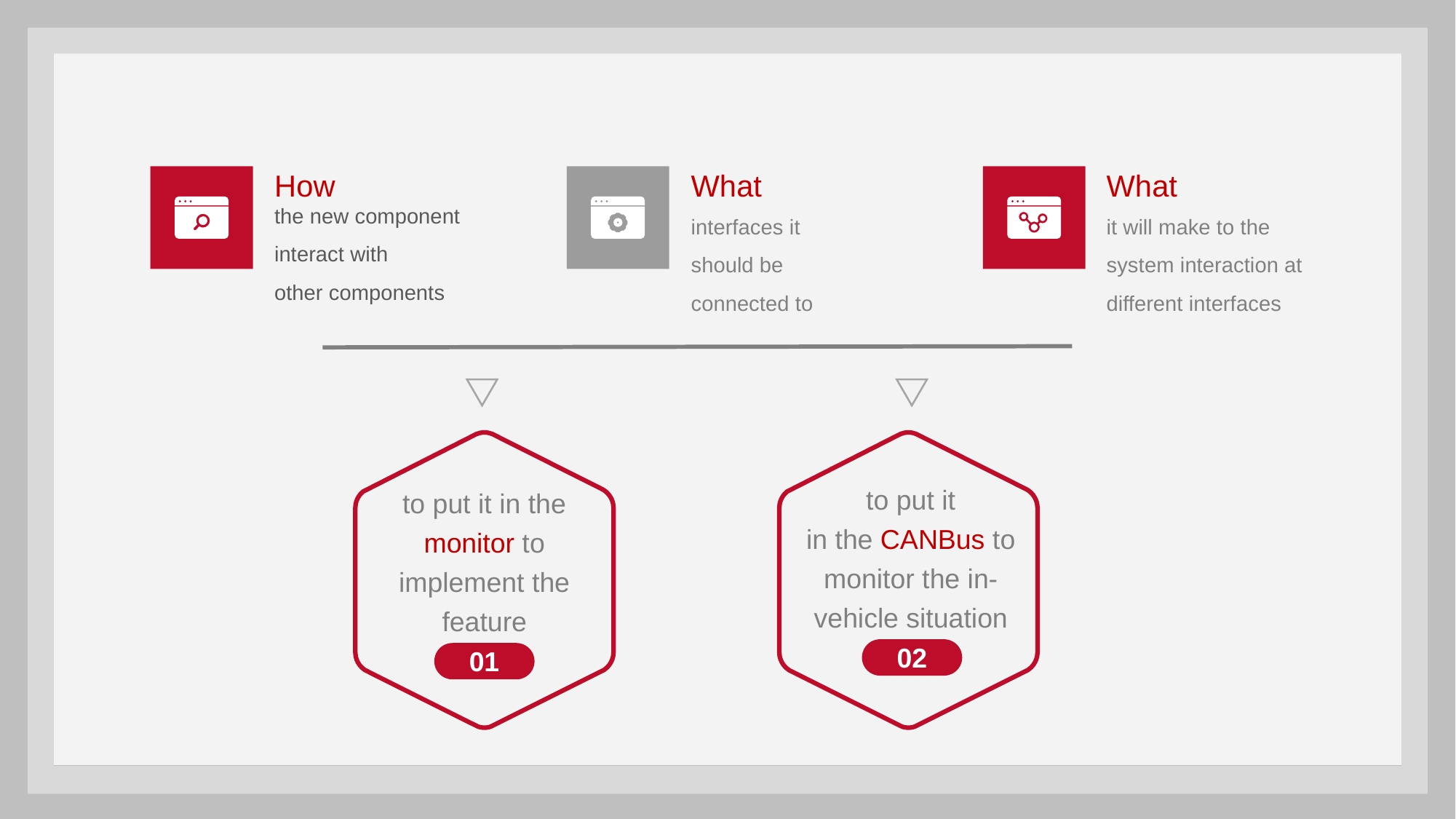

How
the new component interact with
other components
What
interfaces it
should be
connected to
What
it will make to the system interaction at different interfaces

to put it
in the CANBus to monitor the in-vehicle situation
to put it in the
monitor to implement the feature
02

01